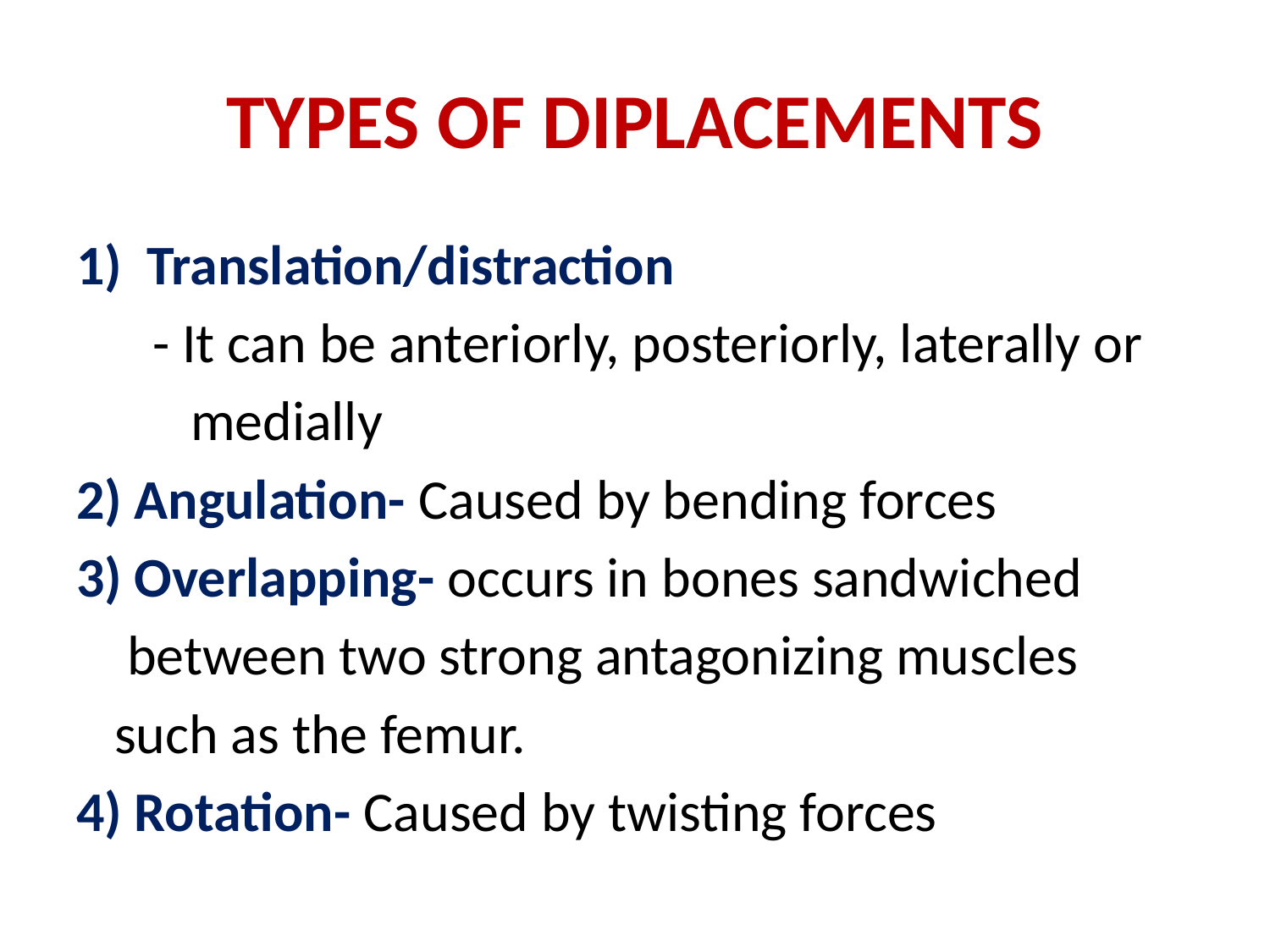

# TYPES OF DIPLACEMENTS
Translation/distraction
      - It can be anteriorly, posteriorly, laterally or
         medially
2) Angulation- Caused by bending forces
3) Overlapping- occurs in bones sandwiched
    between two strong antagonizing muscles
   such as the femur.
4) Rotation- Caused by twisting forces